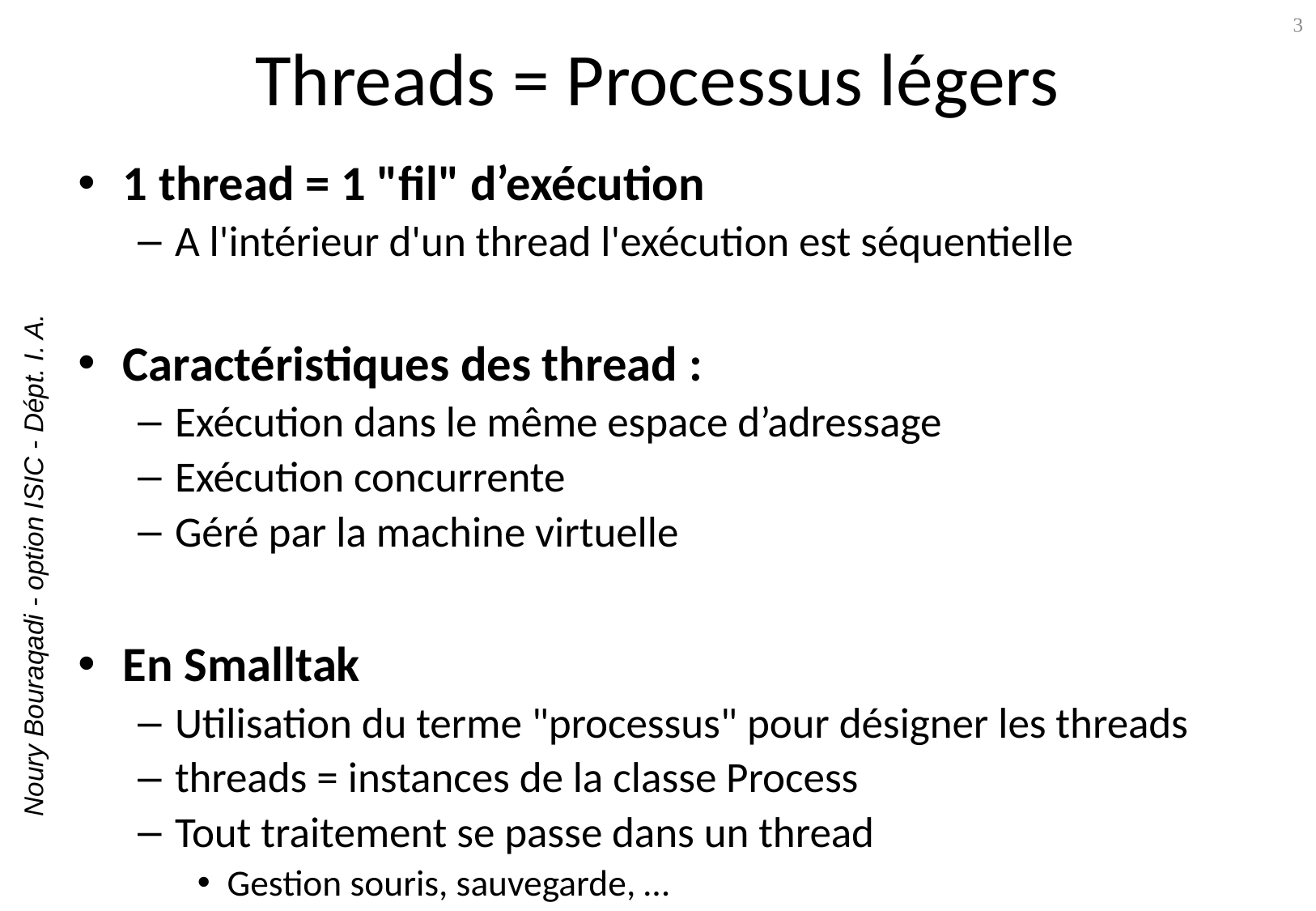

# Threads = Processus légers
3
1 thread = 1 "fil" d’exécution
A l'intérieur d'un thread l'exécution est séquentielle

Caractéristiques des thread :
Exécution dans le même espace d’adressage
Exécution concurrente
Géré par la machine virtuelle

En Smalltak
Utilisation du terme "processus" pour désigner les threads
threads = instances de la classe Process
Tout traitement se passe dans un thread
Gestion souris, sauvegarde, …